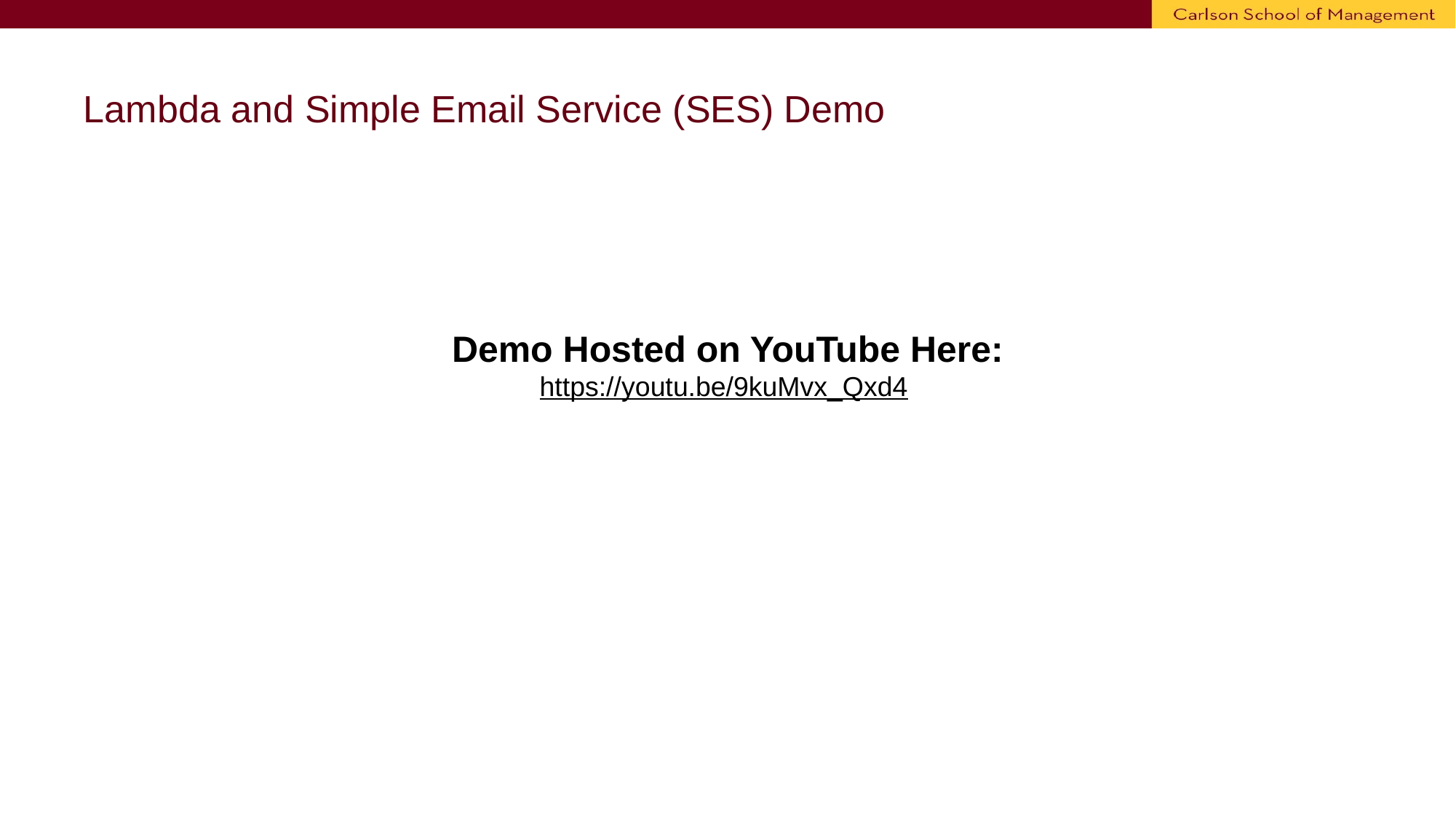

# Lambda and Simple Email Service (SES) Demo
Demo Hosted on YouTube Here:
https://youtu.be/9kuMvx_Qxd4